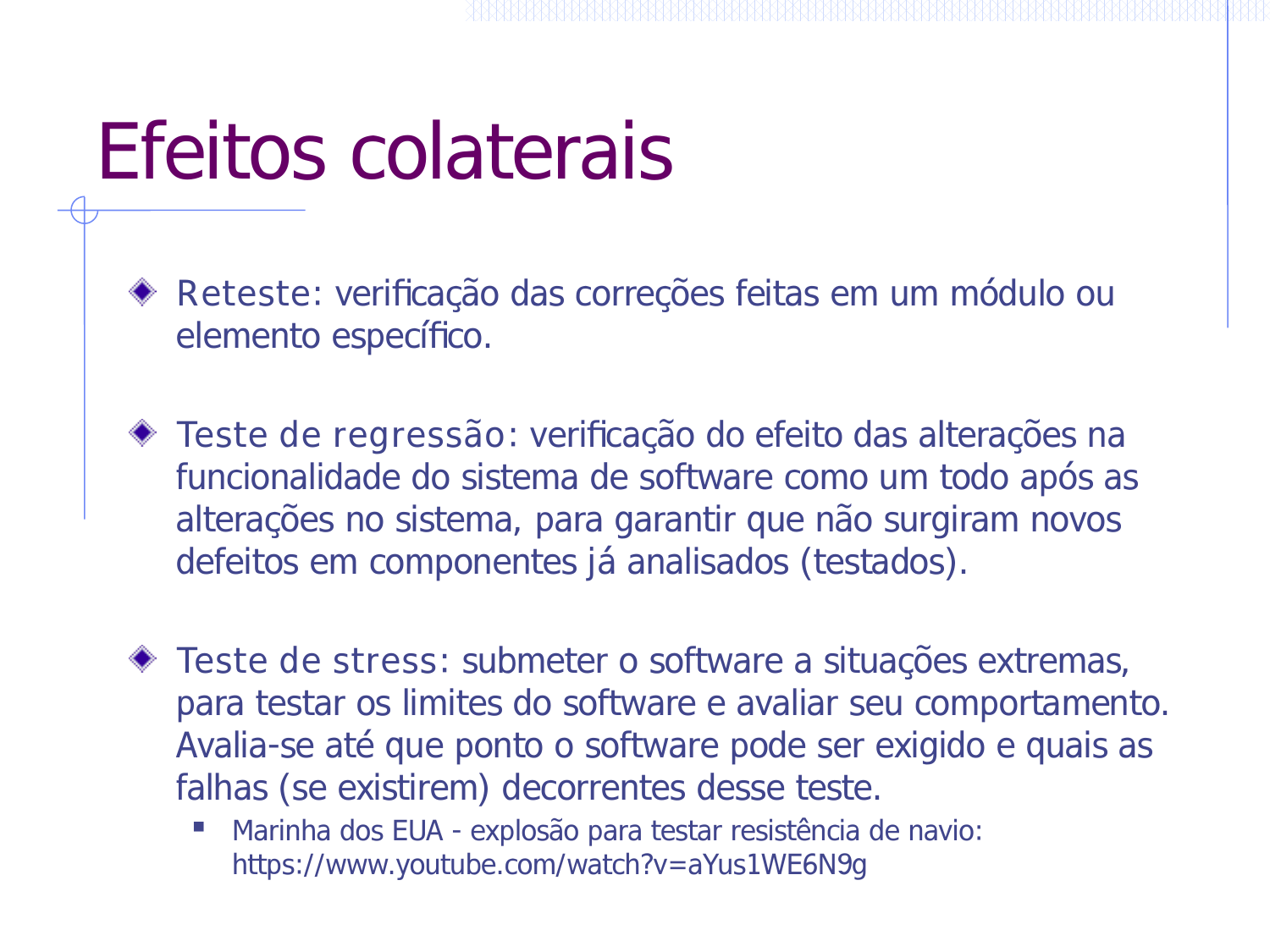

# Efeitos colaterais
Reteste: verificação das correções feitas em um módulo ou elemento específico.

Teste de regressão: verificação do efeito das alterações na funcionalidade do sistema de software como um todo após as alterações no sistema, para garantir que não surgiram novos defeitos em componentes já analisados (testados).

Teste de stress: submeter o software a situações extremas, para testar os limites do software e avaliar seu comportamento. Avalia-se até que ponto o software pode ser exigido e quais as falhas (se existirem) decorrentes desse teste.
Marinha dos EUA - explosão para testar resistência de navio: https://www.youtube.com/watch?v=aYus1WE6N9g